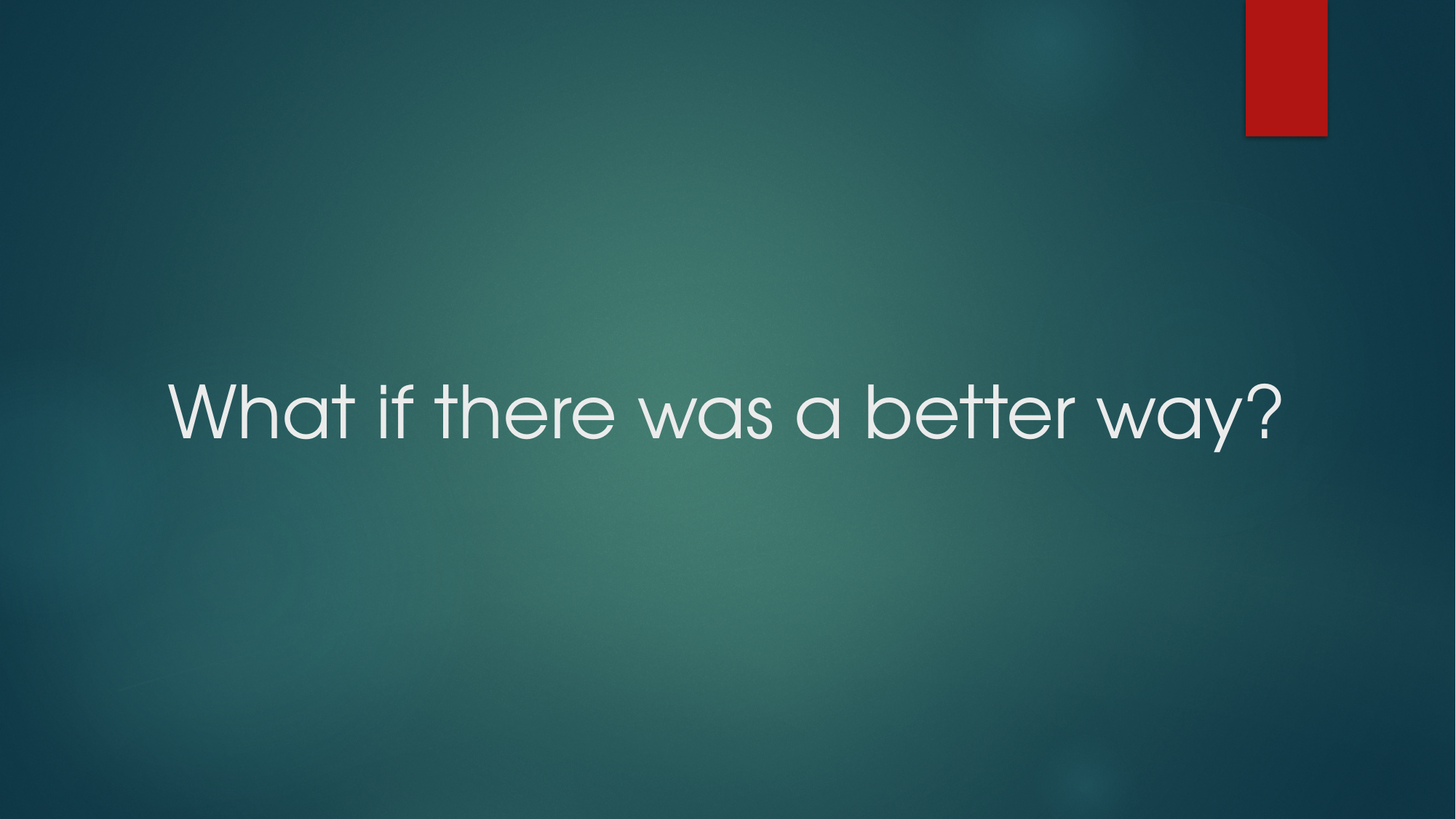

# What if there was a better way?